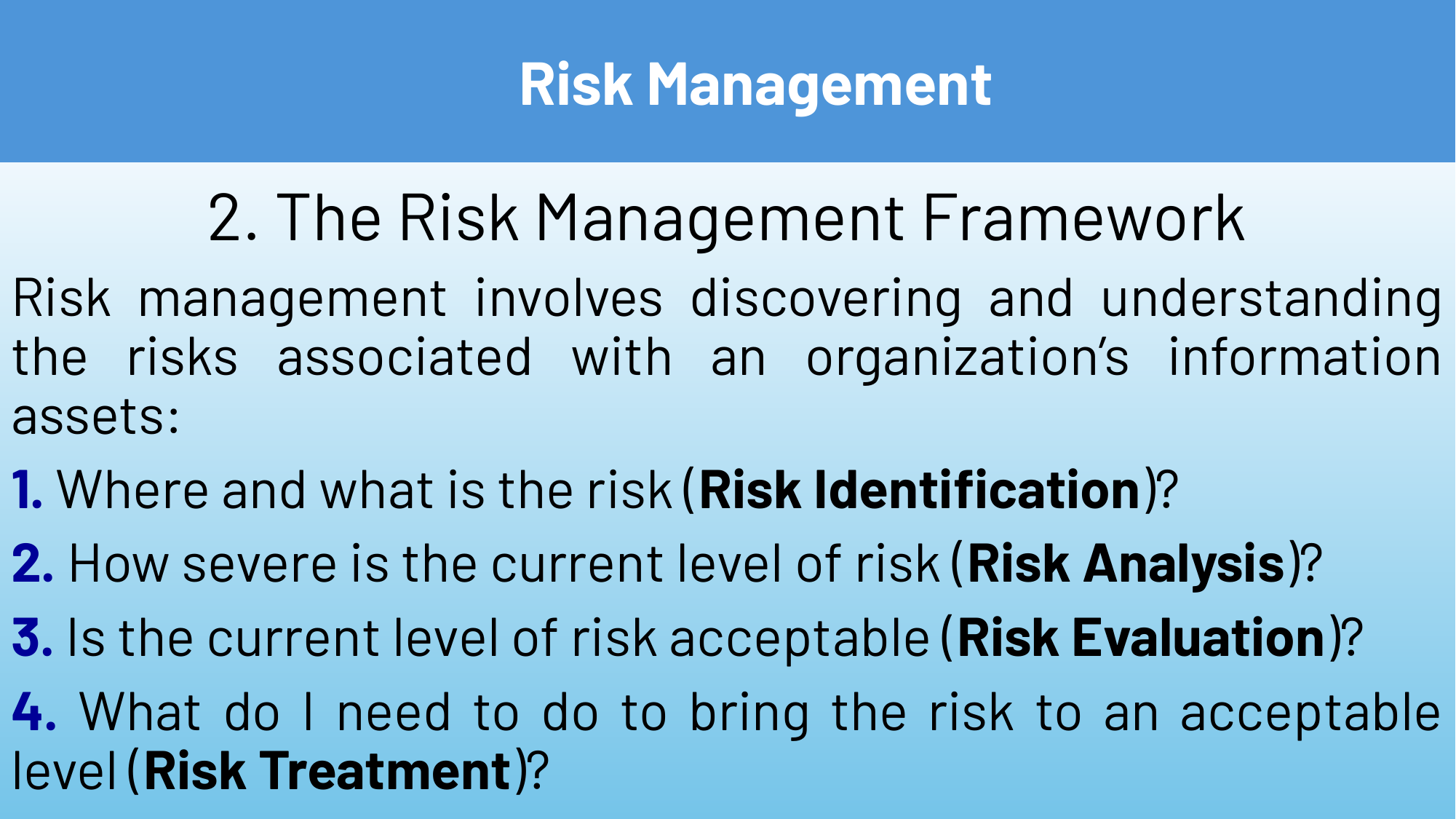

Risk Management
2. The Risk Management Framework
Risk management involves discovering and understanding the risks associated with an organization’s information assets:
1. Where and what is the risk (Risk Identification)?
2. How severe is the current level of risk (Risk Analysis)?
3. Is the current level of risk acceptable (Risk Evaluation)?
4. What do I need to do to bring the risk to an acceptable level (Risk Treatment)?